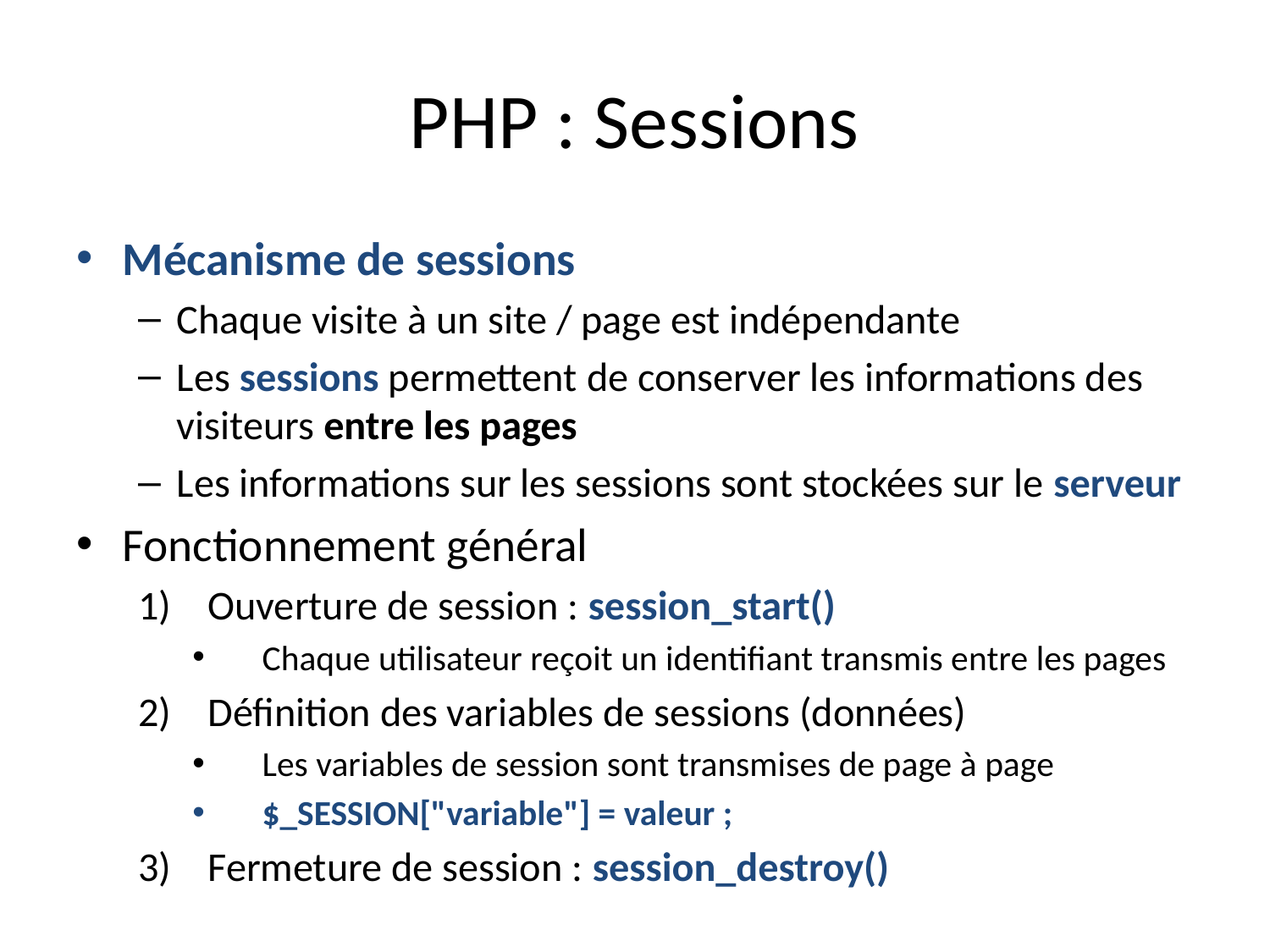

# PHP : Sessions
Mécanisme de sessions
Chaque visite à un site / page est indépendante
Les sessions permettent de conserver les informations des visiteurs entre les pages
Les informations sur les sessions sont stockées sur le serveur
Fonctionnement général
Ouverture de session : session_start()
Chaque utilisateur reçoit un identifiant transmis entre les pages
Définition des variables de sessions (données)
Les variables de session sont transmises de page à page
$_SESSION["variable"] = valeur ;
Fermeture de session : session_destroy()